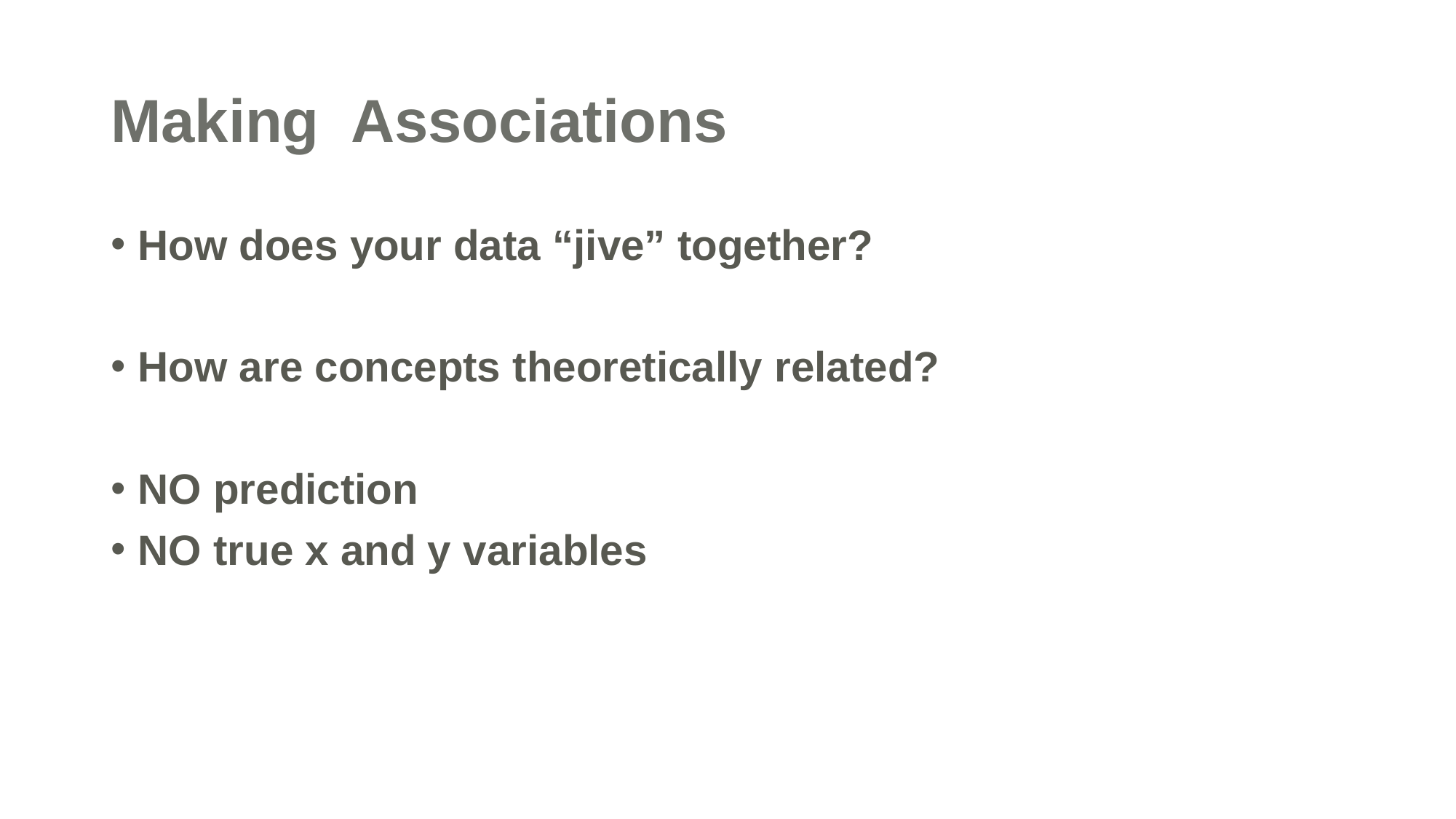

# Making  Associations
How does your data “jive” together?

How are concepts theoretically related?

NO prediction
NO true x and y variables